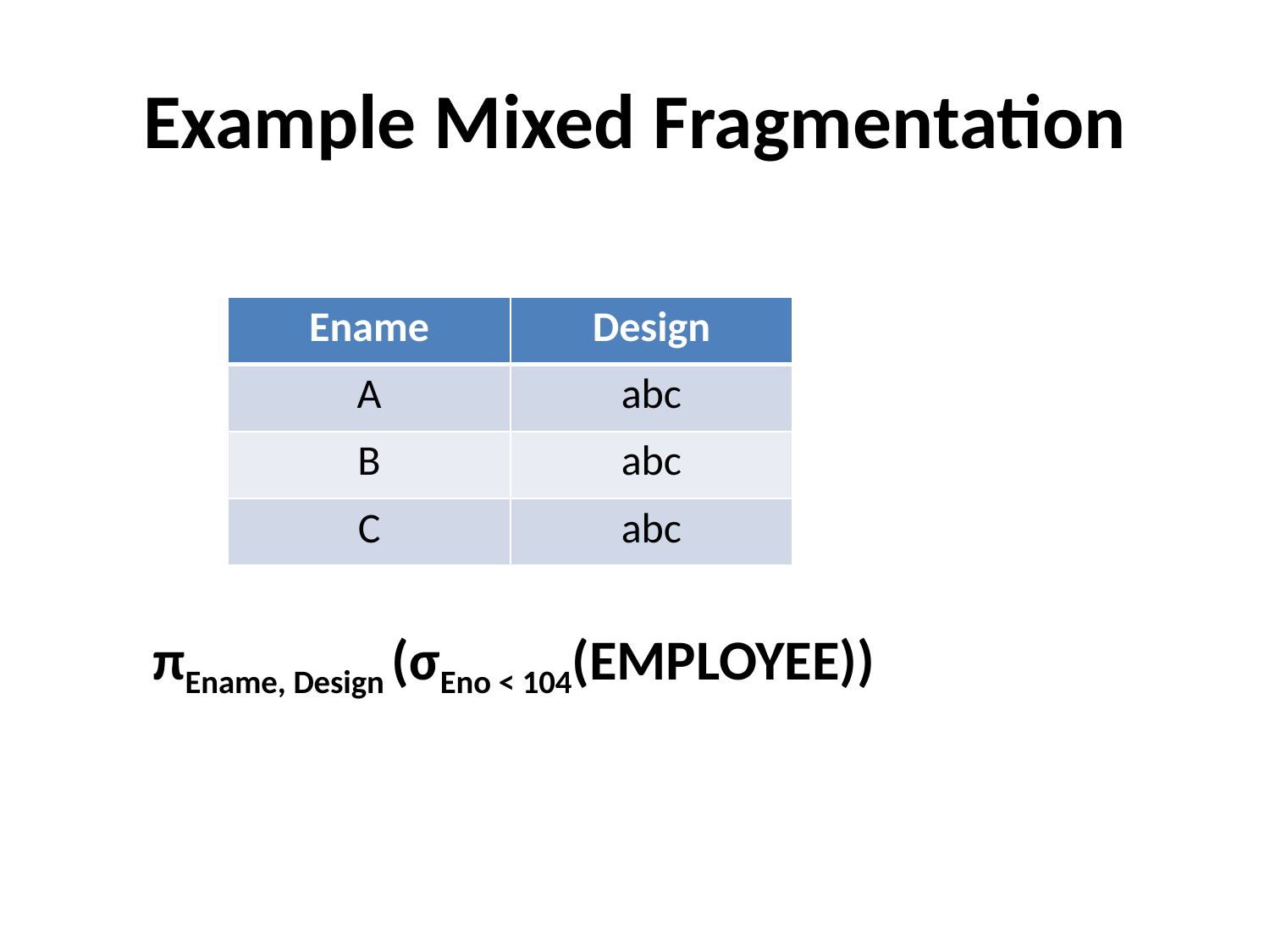

# Example Mixed Fragmentation

      πEname, Design (σEno < 104(EMPLOYEE))
| Ename | Design |
| --- | --- |
| A | abc |
| B | abc |
| C | abc |